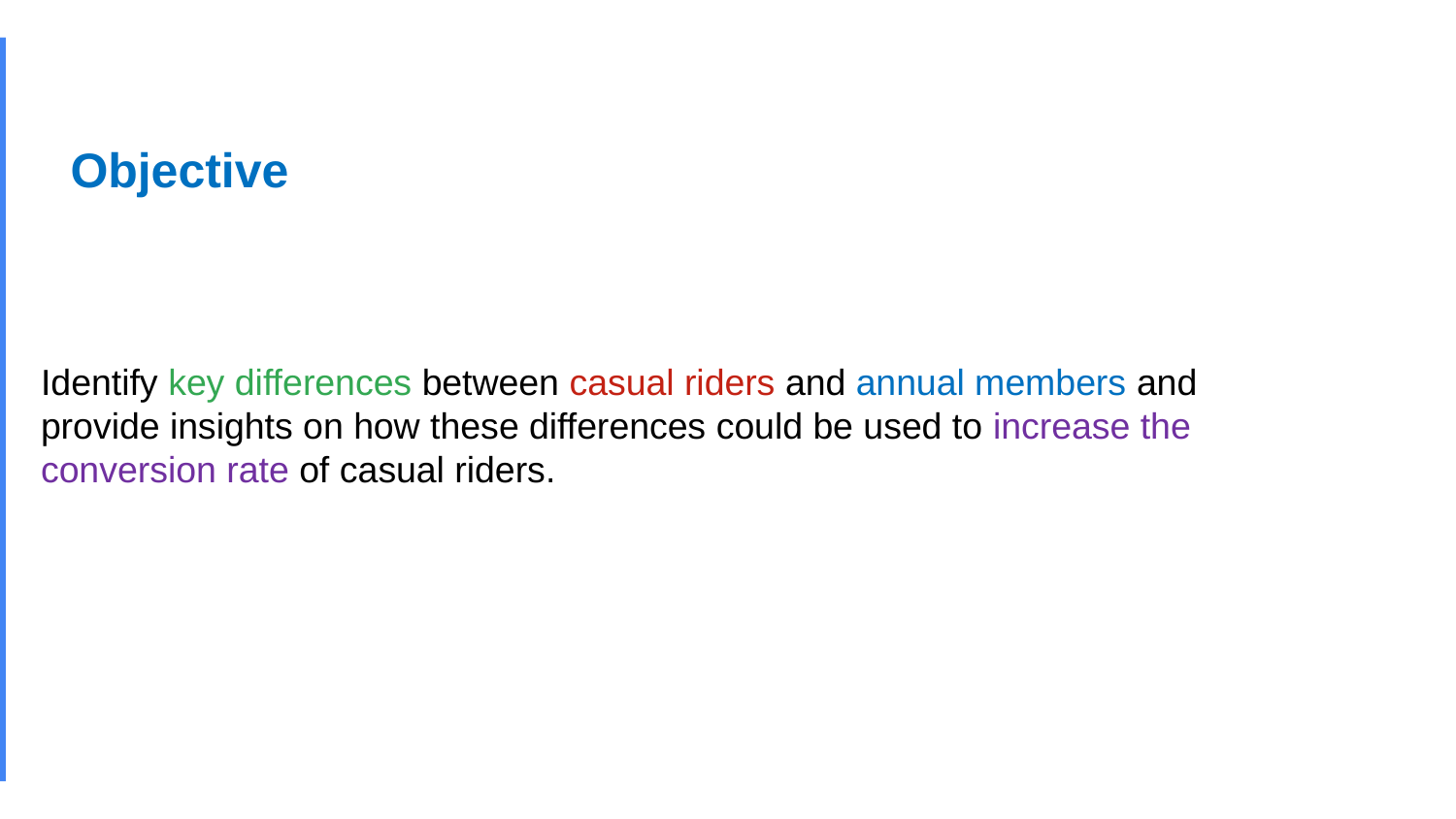

# Objective
Identify key differences between casual riders and annual members and provide insights on how these differences could be used to increase the conversion rate of casual riders.